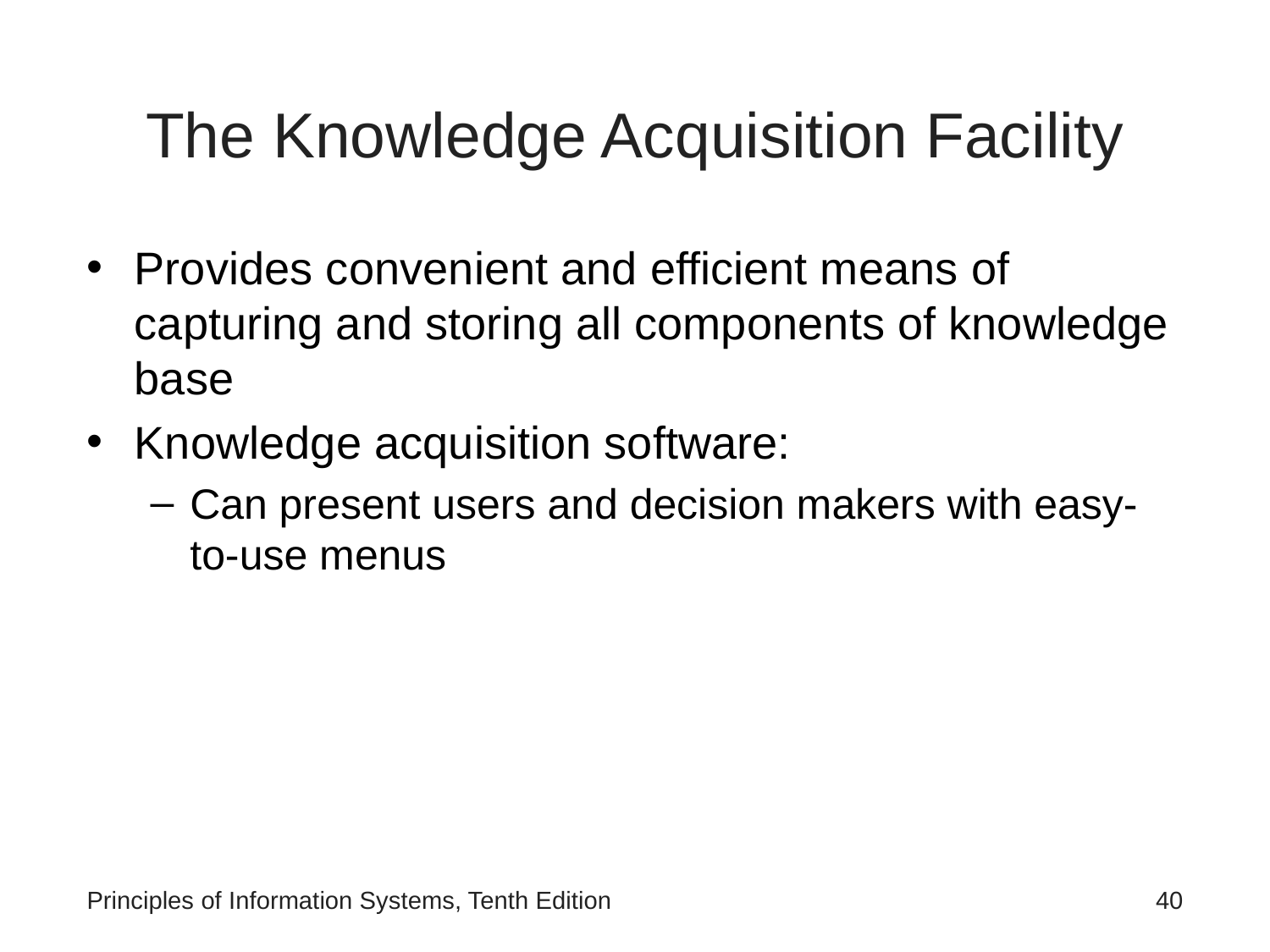

# The Knowledge Acquisition Facility
Provides convenient and efficient means of capturing and storing all components of knowledge base
Knowledge acquisition software:
Can present users and decision makers with easy-to-use menus
Principles of Information Systems, Tenth Edition
40